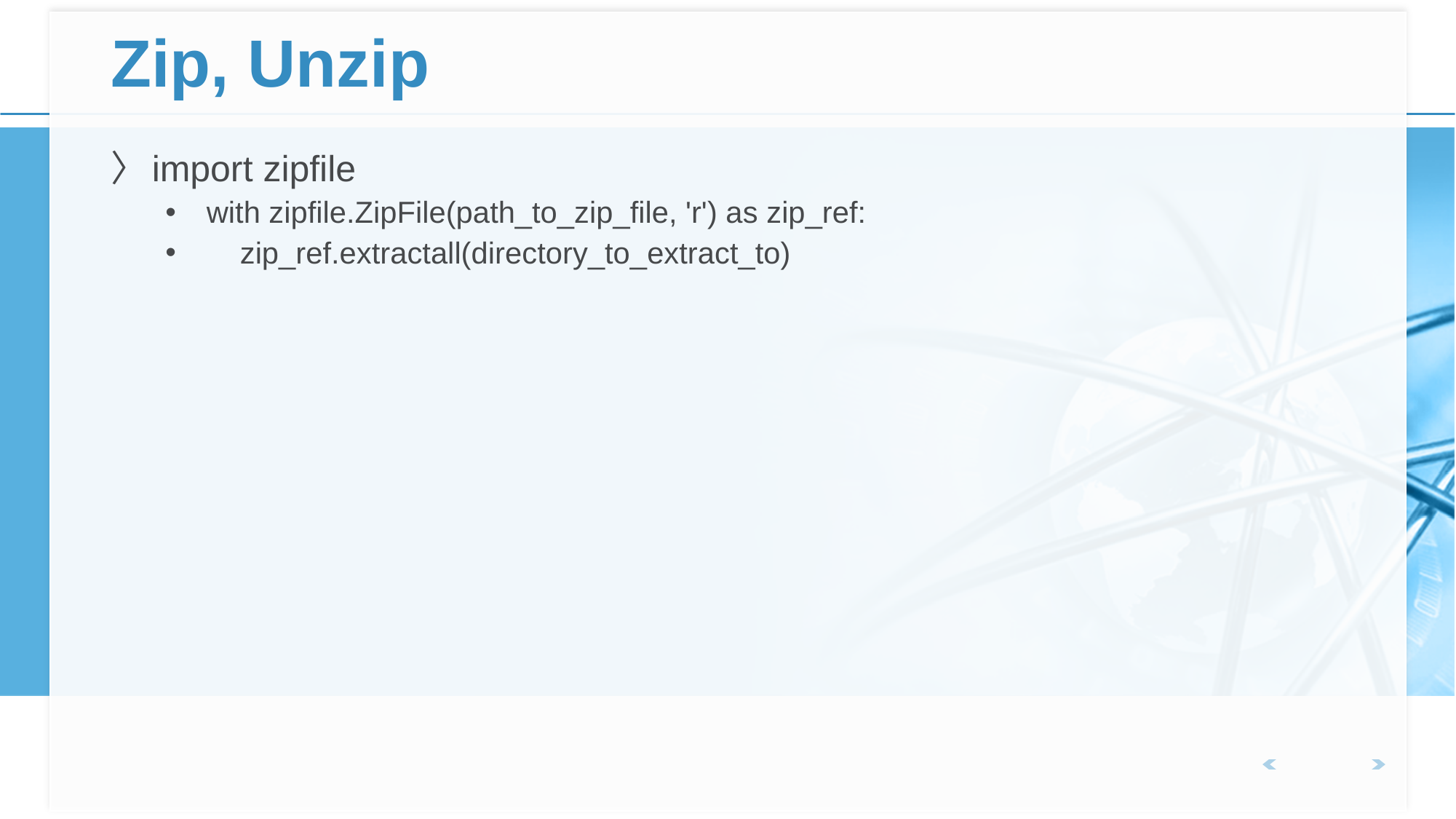

# Zip, Unzip
import zipfile
with zipfile.ZipFile(path_to_zip_file, 'r') as zip_ref:
    zip_ref.extractall(directory_to_extract_to)